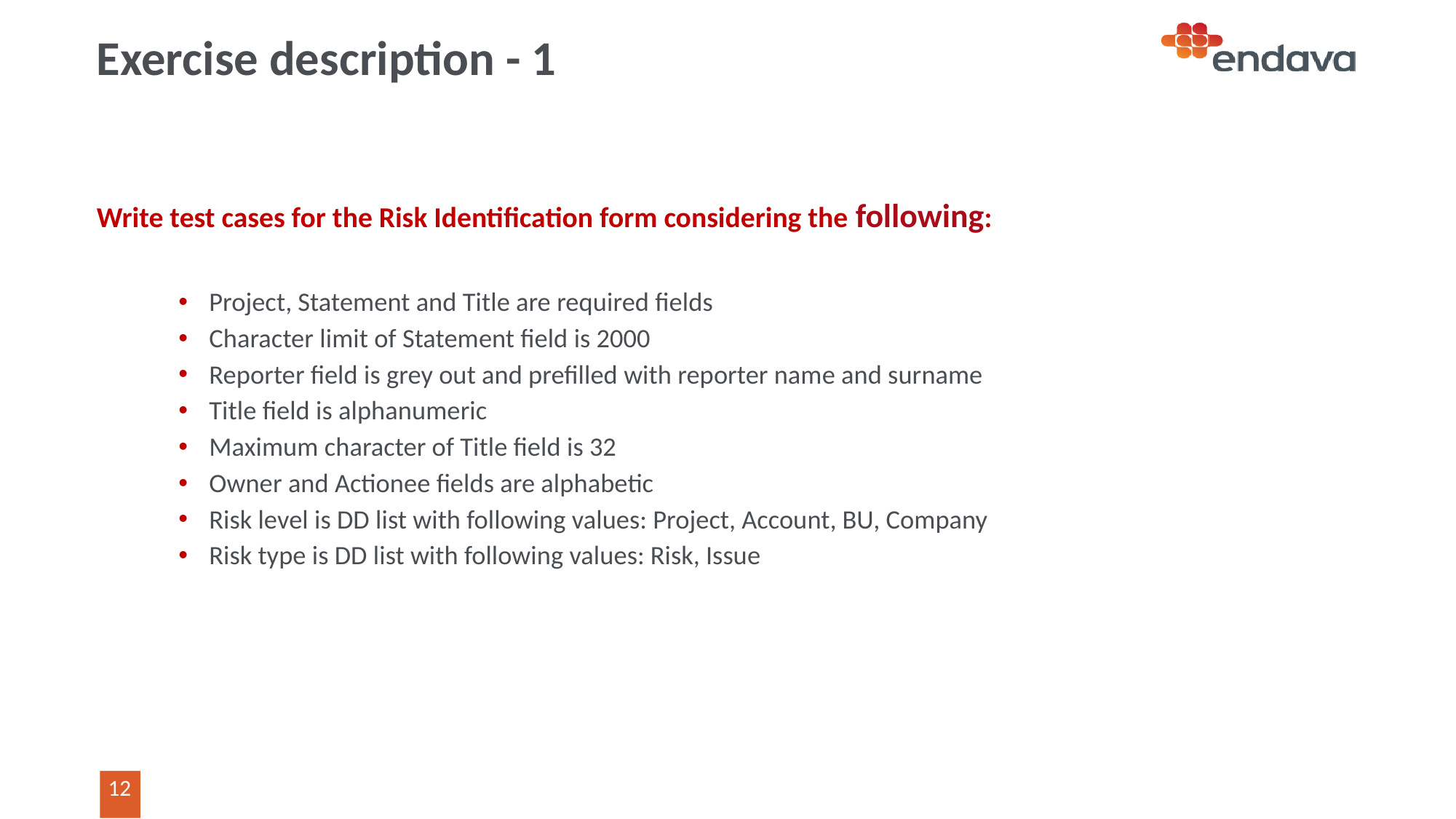

# Exercise description - 1
Write test cases for the Risk Identification form considering the following:

Project, Statement and Title are required fields
Character limit of Statement field is 2000
Reporter field is grey out and prefilled with reporter name and surname
Title field is alphanumeric
Maximum character of Title field is 32
Owner and Actionee fields are alphabetic
Risk level is DD list with following values: Project, Account, BU, Company
Risk type is DD list with following values: Risk, Issue